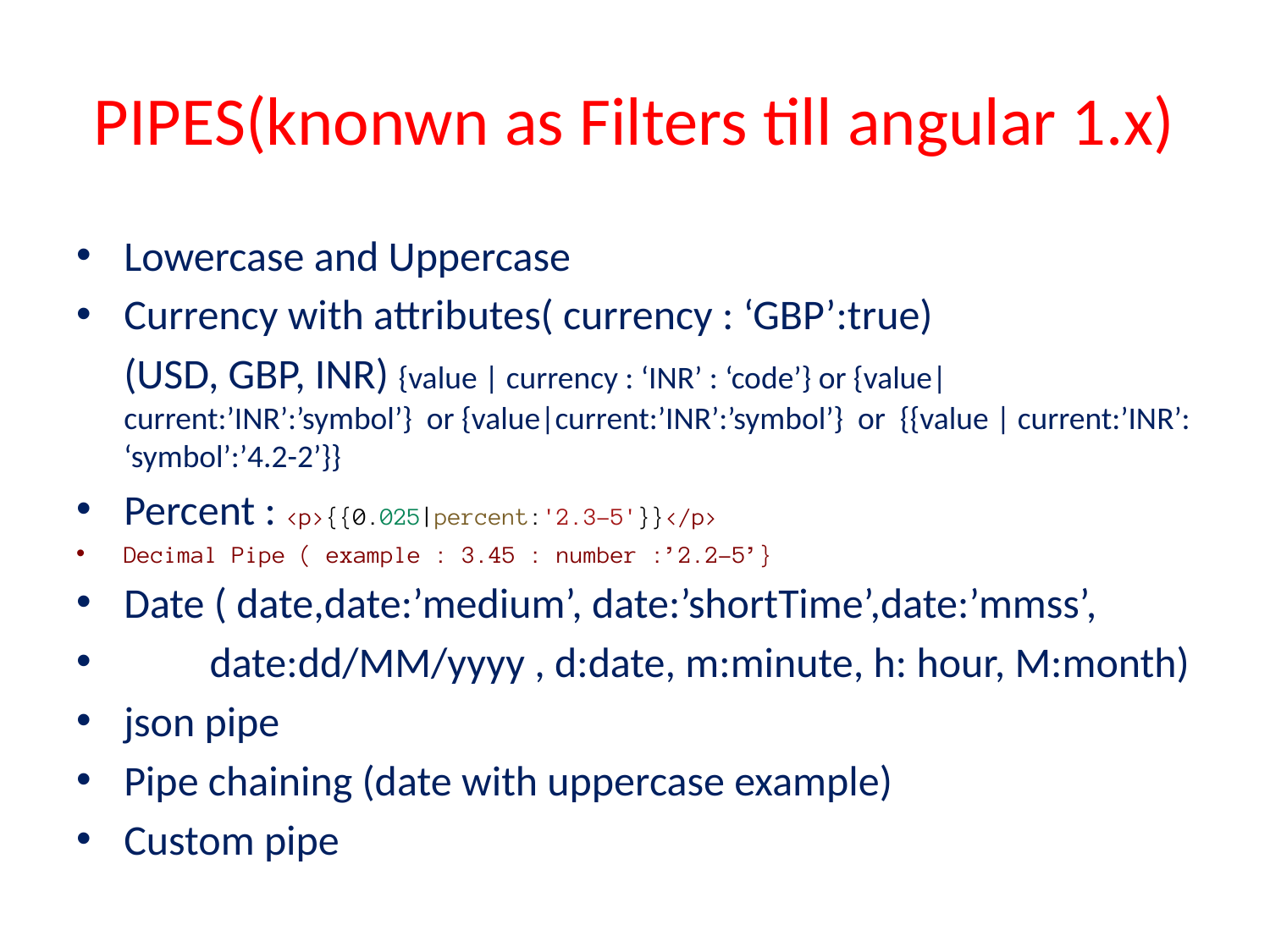

# PIPES(knonwn as Filters till angular 1.x)
Lowercase and Uppercase
Currency with attributes( currency : ‘GBP’:true)
	(USD, GBP, INR) {value | currency : ‘INR’ : ‘code’} or {value|current:’INR’:’symbol’}  or {value|current:’INR’:’symbol’}  or  {{value | current:’INR’: ‘symbol’:’4.2-2’}}
Percent : <p>{{0.025|percent:'2.3-5'}}</p>
Decimal Pipe ( example : 3.45 : number :’2.2-5’}
Date ( date,date:’medium’, date:’shortTime’,date:’mmss’,
         date:dd/MM/yyyy , d:date, m:minute, h: hour, M:month)
json pipe
Pipe chaining (date with uppercase example)
Custom pipe